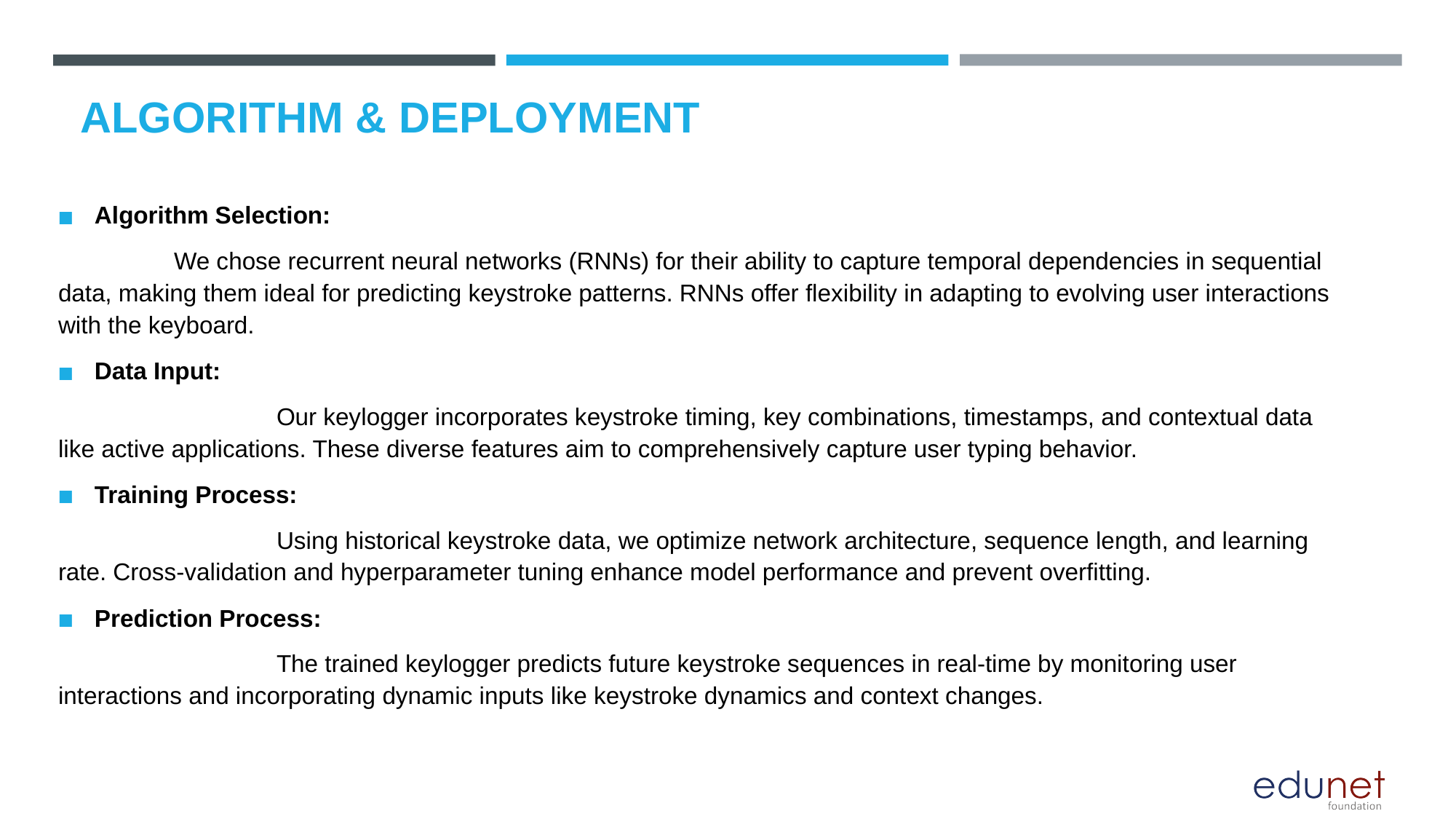

# ALGORITHM & DEPLOYMENT
Algorithm Selection:
	 We chose recurrent neural networks (RNNs) for their ability to capture temporal dependencies in sequential data, making them ideal for predicting keystroke patterns. RNNs offer flexibility in adapting to evolving user interactions with the keyboard.
Data Input:
		Our keylogger incorporates keystroke timing, key combinations, timestamps, and contextual data like active applications. These diverse features aim to comprehensively capture user typing behavior.
Training Process:
		Using historical keystroke data, we optimize network architecture, sequence length, and learning rate. Cross-validation and hyperparameter tuning enhance model performance and prevent overfitting.
Prediction Process:
		The trained keylogger predicts future keystroke sequences in real-time by monitoring user interactions and incorporating dynamic inputs like keystroke dynamics and context changes.